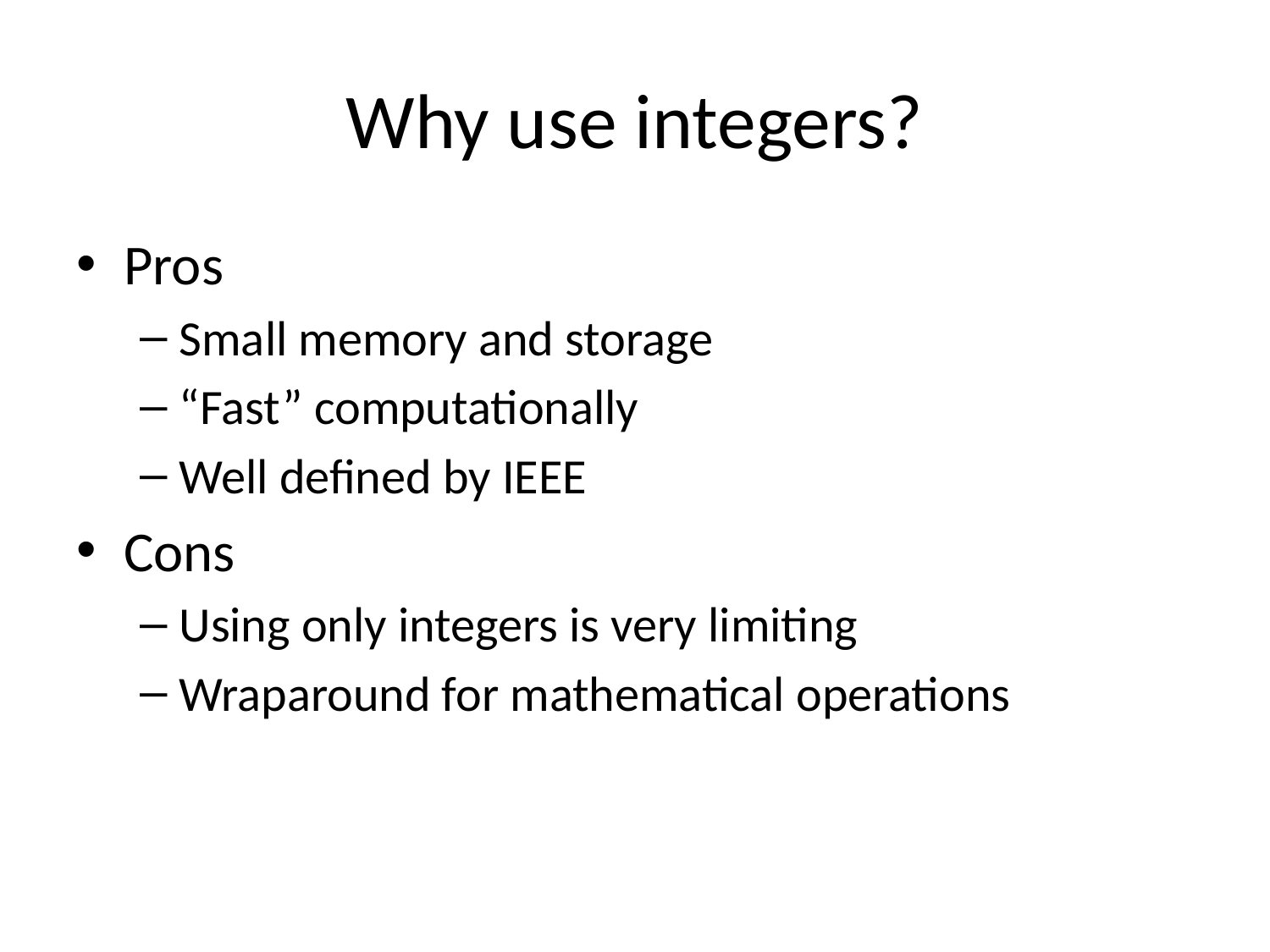

# Why use integers?
Pros
Small memory and storage
“Fast” computationally
Well defined by IEEE
Cons
Using only integers is very limiting
Wraparound for mathematical operations